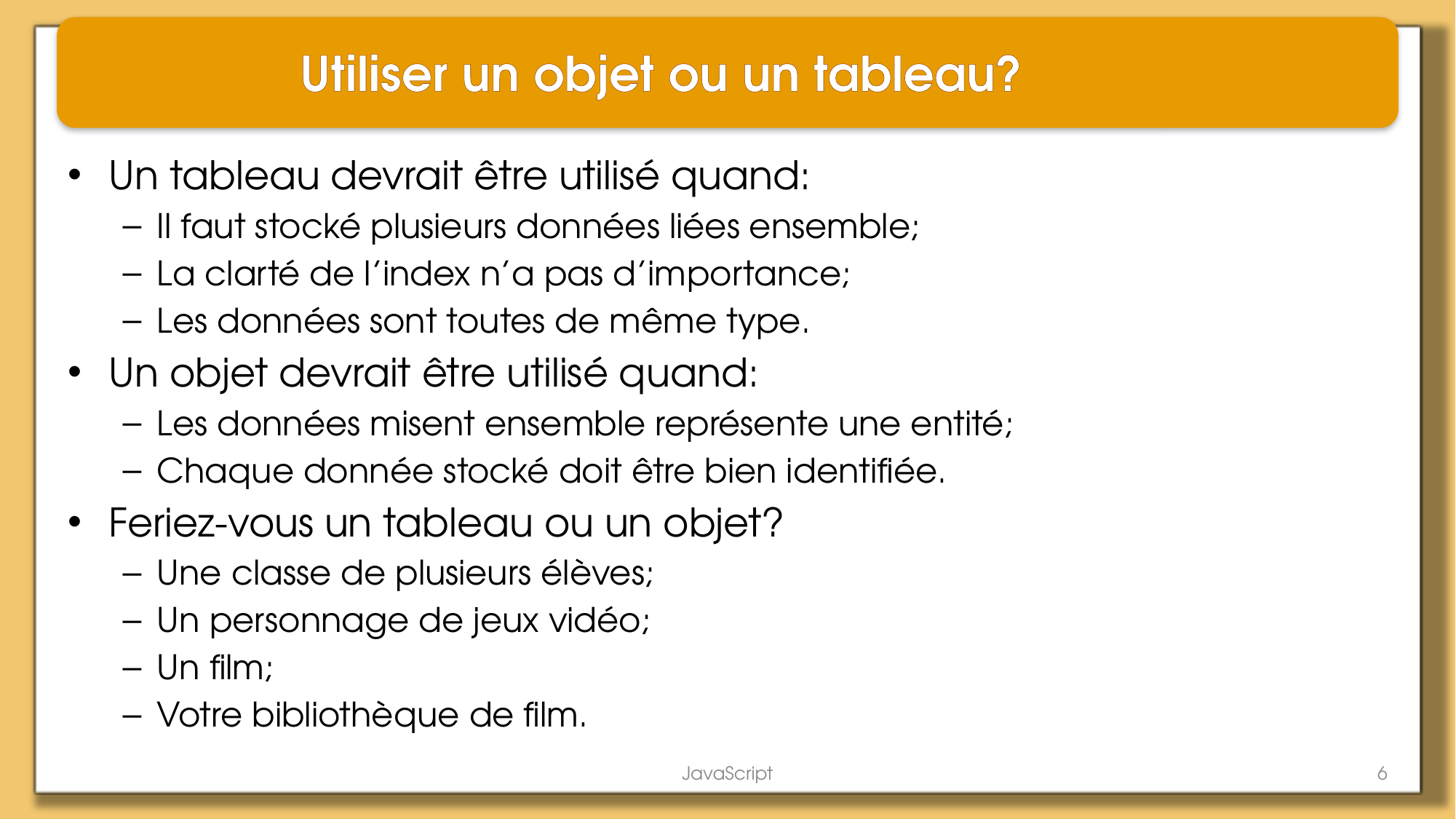

# Utiliser un objet ou un tableau?
Un tableau devrait être utilisé quand:
Il faut stocké plusieurs données liées ensemble;
La clarté de l’index n’a pas d’importance;
Les données sont toutes de même type.
Un objet devrait être utilisé quand:
Les données misent ensemble représente une entité;
Chaque donnée stocké doit être bien identifiée.
Feriez-vous un tableau ou un objet?
Une classe de plusieurs élèves;
Un personnage de jeux vidéo;
Un film;
Votre bibliothèque de film.

JavaScript
6